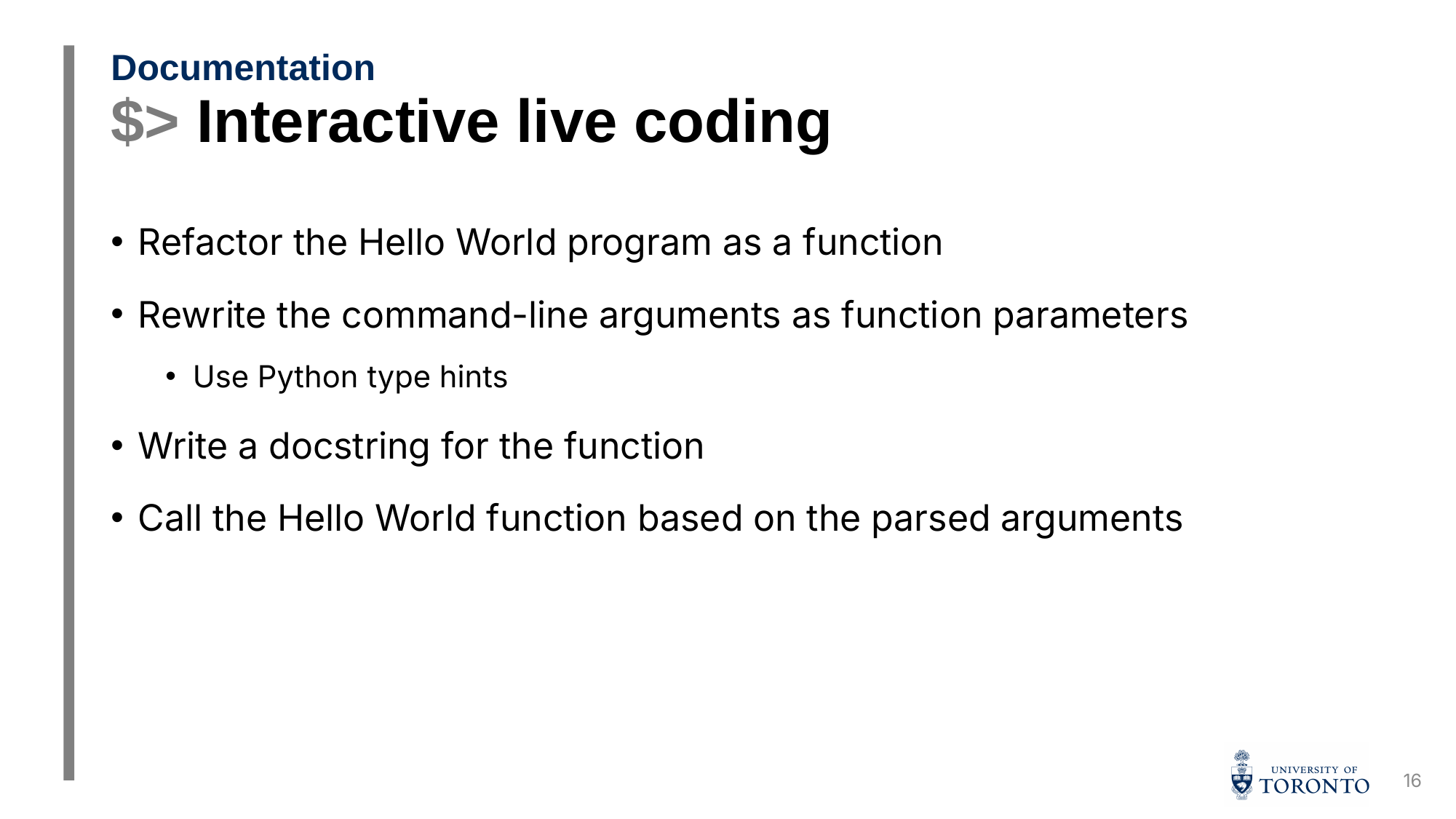

# $> Interactive live coding
Documentation

Refactor the Hello World program as a function
Rewrite the command-line arguments as function parameters
Use Python type hints
Write a docstring for the function
Call the Hello World function based on the parsed arguments
16